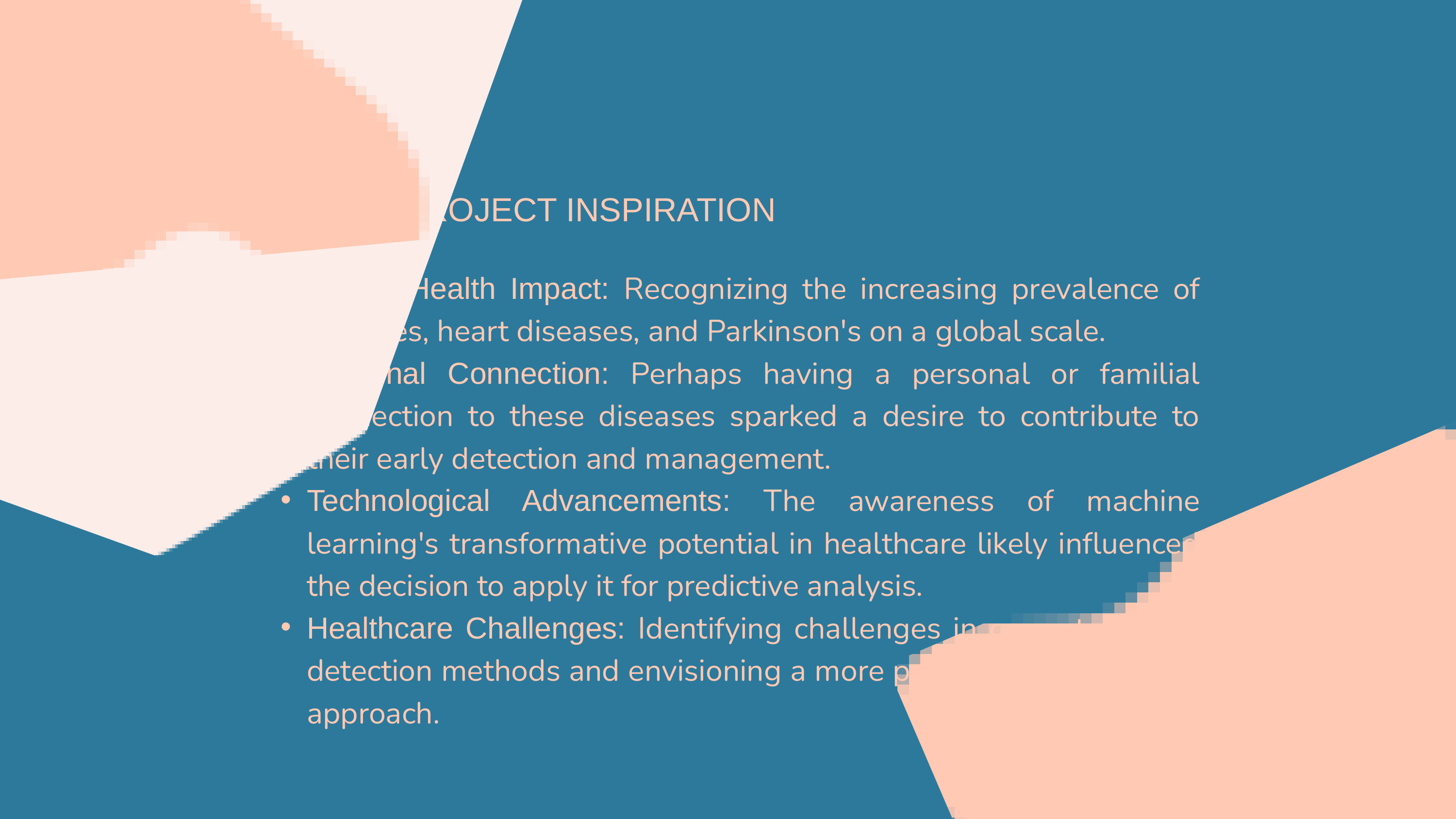

PROJECT INSPIRATION
Global Health Impact: Recognizing the increasing prevalence of diabetes, heart diseases, and Parkinson's on a global scale.
Personal Connection: Perhaps having a personal or familial connection to these diseases sparked a desire to contribute to their early detection and management.
Technological Advancements: The awareness of machine learning's transformative potential in healthcare likely influenced the decision to apply it for predictive analysis.
Healthcare Challenges: Identifying challenges in current disease detection methods and envisioning a more proactive and accurate approach.